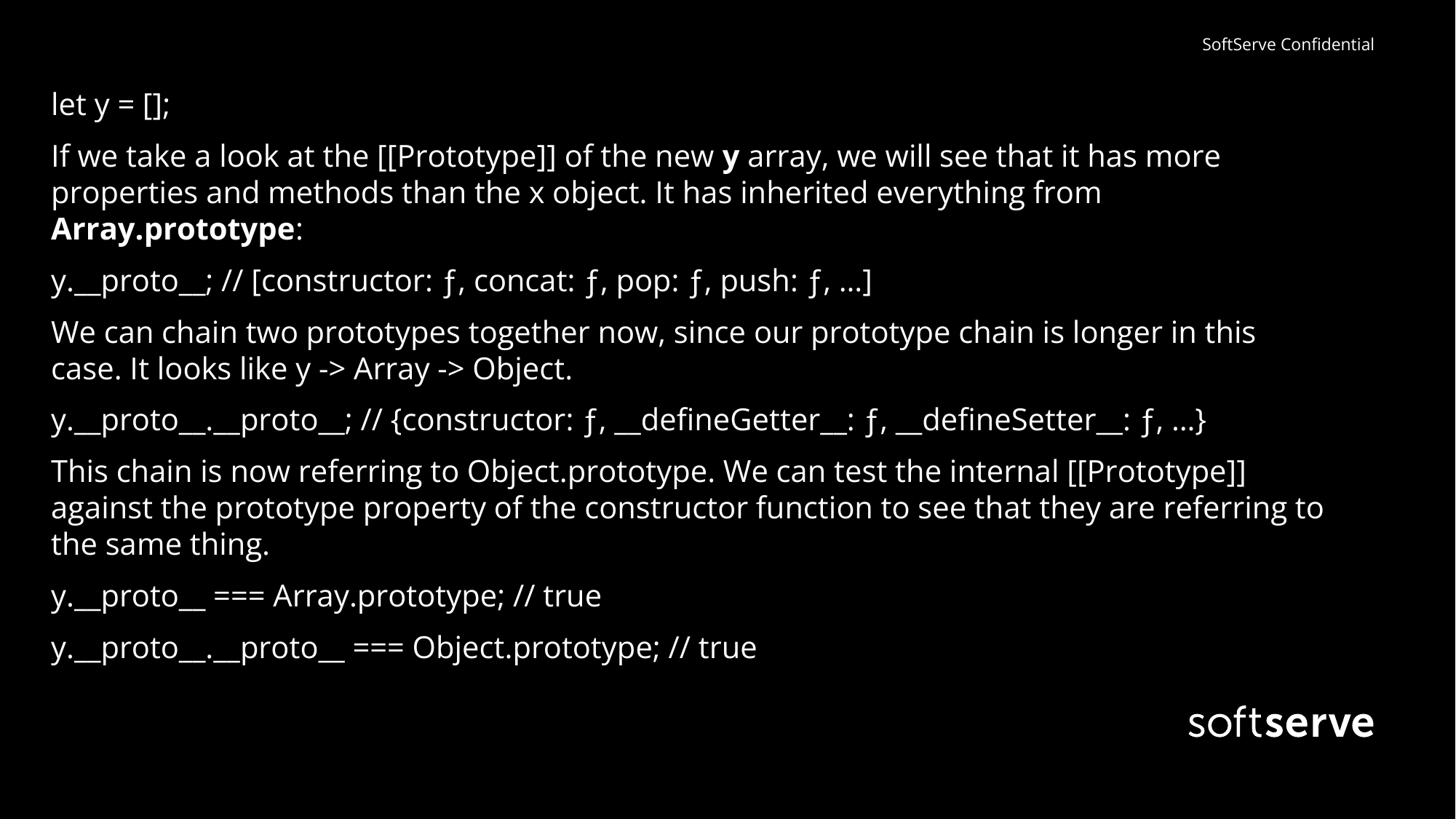

let y = [];
If we take a look at the [[Prototype]] of the new y array, we will see that it has more properties and methods than the x object. It has inherited everything from Array.prototype:
y.__proto__; // [constructor: ƒ, concat: ƒ, pop: ƒ, push: ƒ, …]
We can chain two prototypes together now, since our prototype chain is longer in this case. It looks like y -> Array -> Object.
y.__proto__.__proto__; // {constructor: ƒ, __defineGetter__: ƒ, __defineSetter__: ƒ, …}
This chain is now referring to Object.prototype. We can test the internal [[Prototype]] against the prototype property of the constructor function to see that they are referring to the same thing.
y.__proto__ === Array.prototype; // true
y.__proto__.__proto__ === Object.prototype; // true